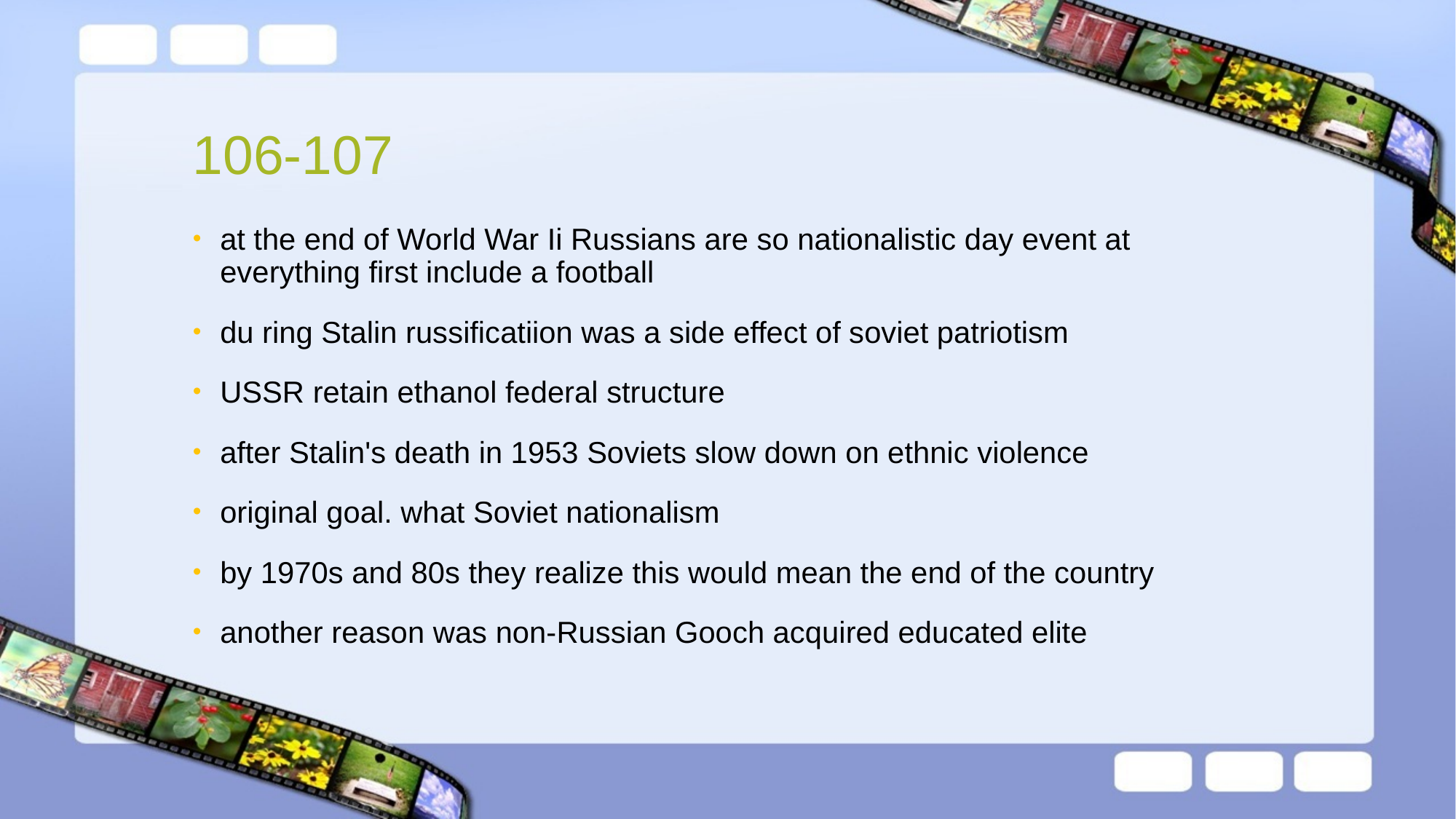

# 106-107
at the end of World War Ii Russians are so nationalistic day event at everything first include a football
du ring Stalin russificatiion was a side effect of soviet patriotism
USSR retain ethanol federal structure
after Stalin's death in 1953 Soviets slow down on ethnic violence
original goal. what Soviet nationalism
by 1970s and 80s they realize this would mean the end of the country
another reason was non-Russian Gooch acquired educated elite